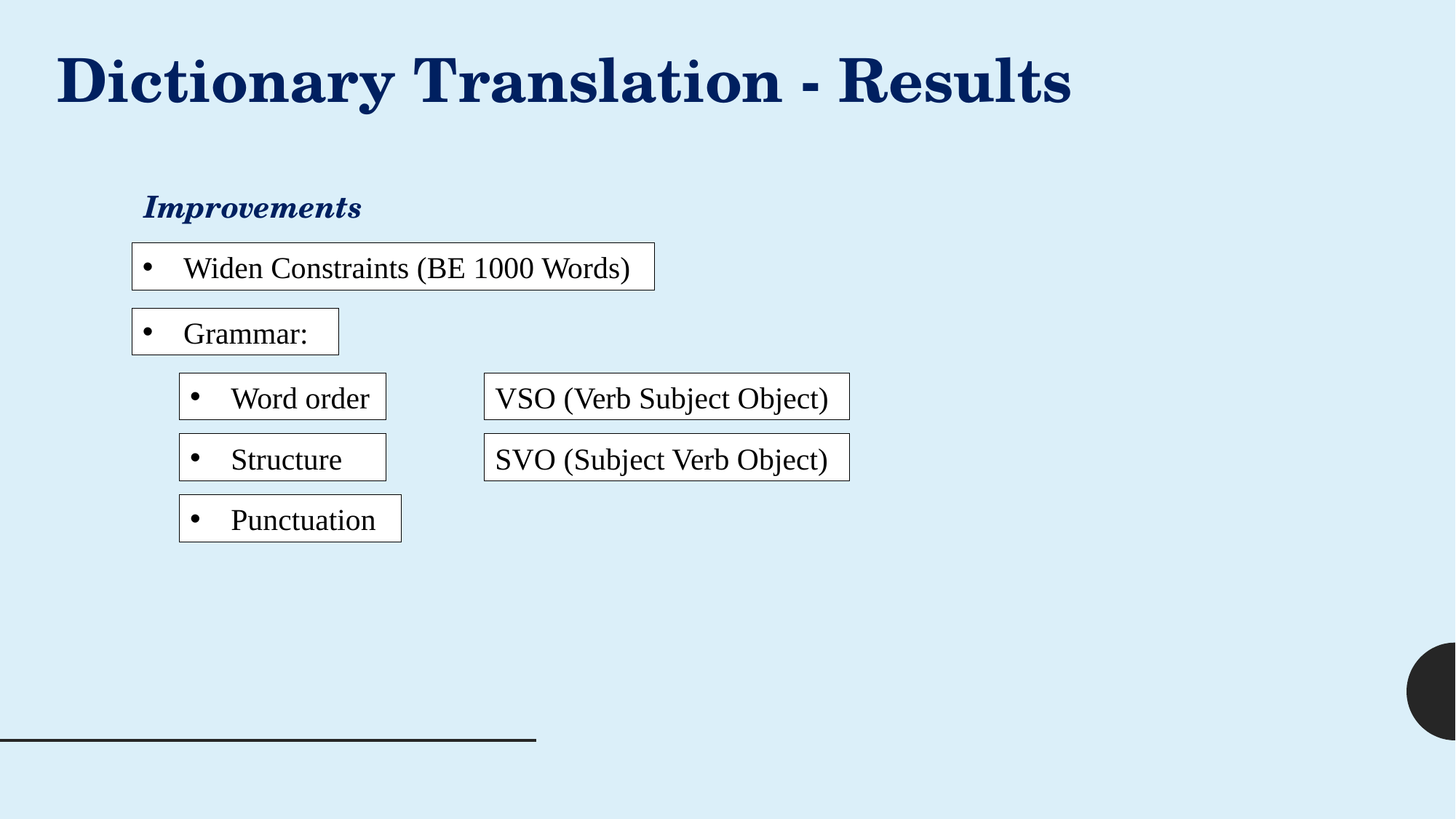

Dictionary Translation - Results
Improvements
Widen Constraints (BE 1000 Words)
Grammar:
Word order
VSO (Verb Subject Object)
Structure
SVO (Subject Verb Object)
Punctuation